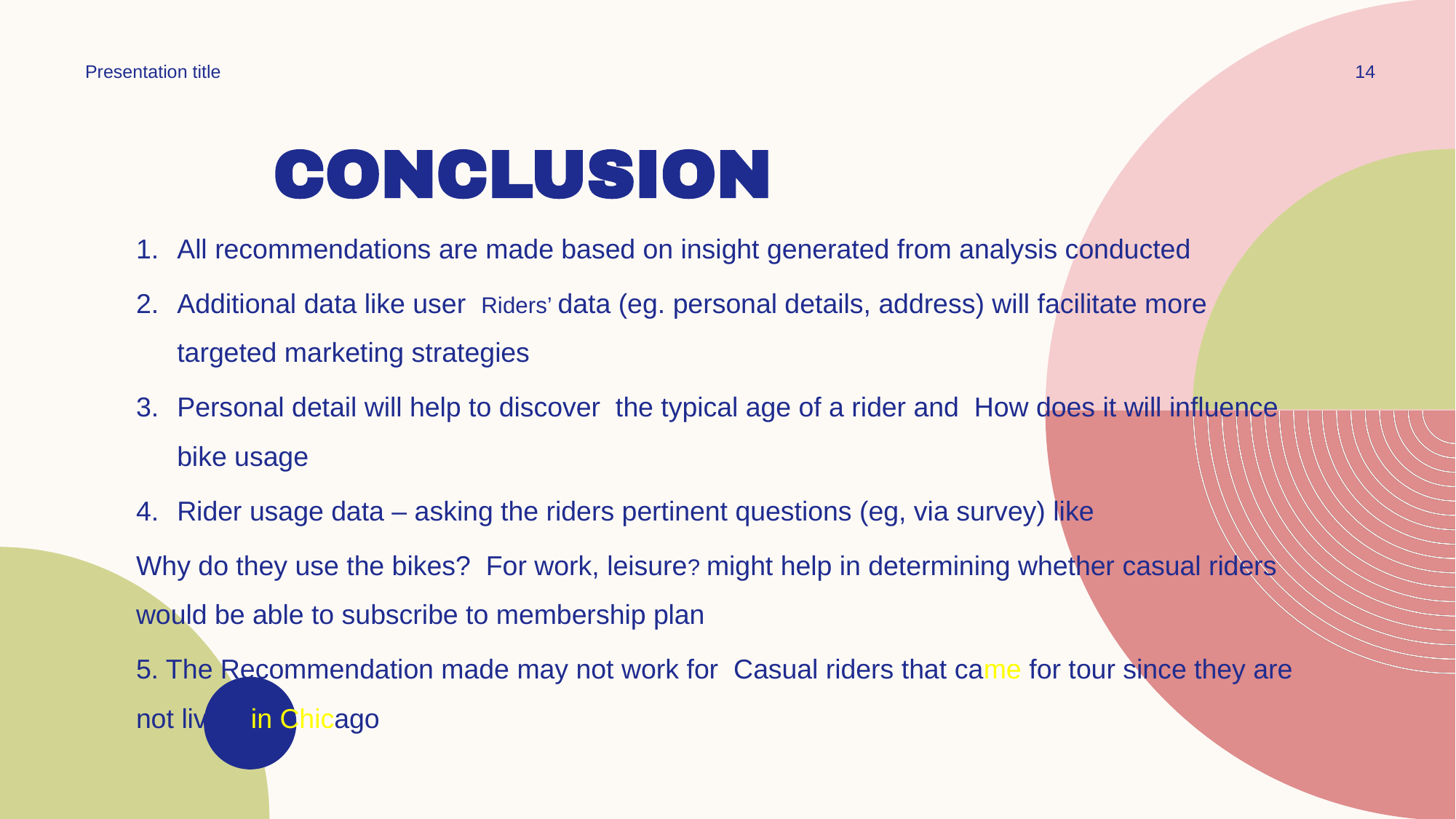

Presentation title
14
# conclusion
All recommendations are made based on insight generated from analysis conducted
Additional data like user  Riders’ data (eg. personal details, address) will facilitate more targeted marketing strategies
Personal detail will help to discover  the typical age of a rider and  How does it will influence bike usage
Rider usage data – asking the riders pertinent questions (eg, via survey) like
Why do they use the bikes?  For work, leisure? might help in determining whether casual riders would be able to subscribe to membership plan
5. The Recommendation made may not work for  Casual riders that came for tour since they are not living in Chicago